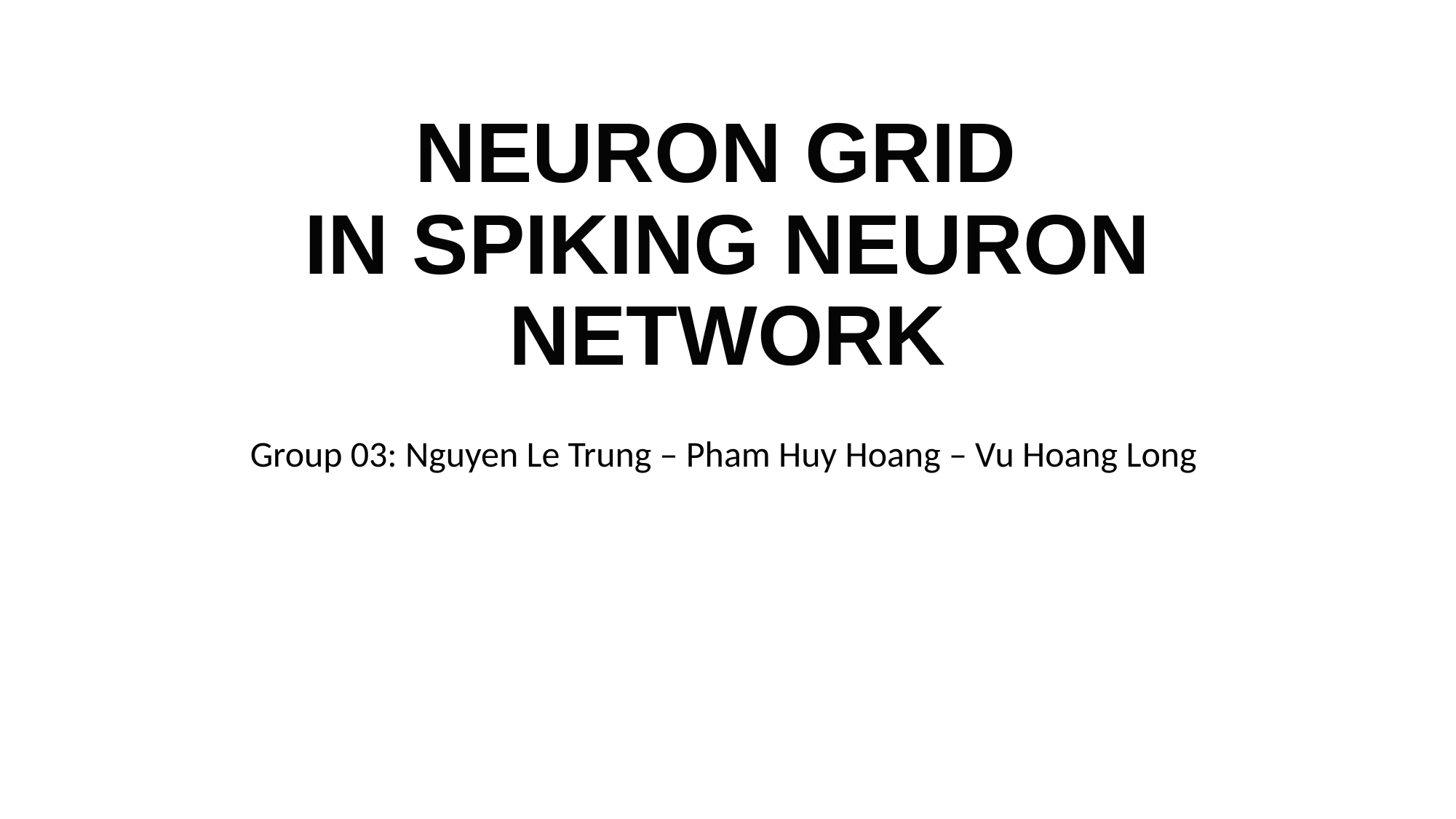

# NEURON GRID IN SPIKING NEURON NETWORK
Group 03: Nguyen Le Trung – Pham Huy Hoang – Vu Hoang Long